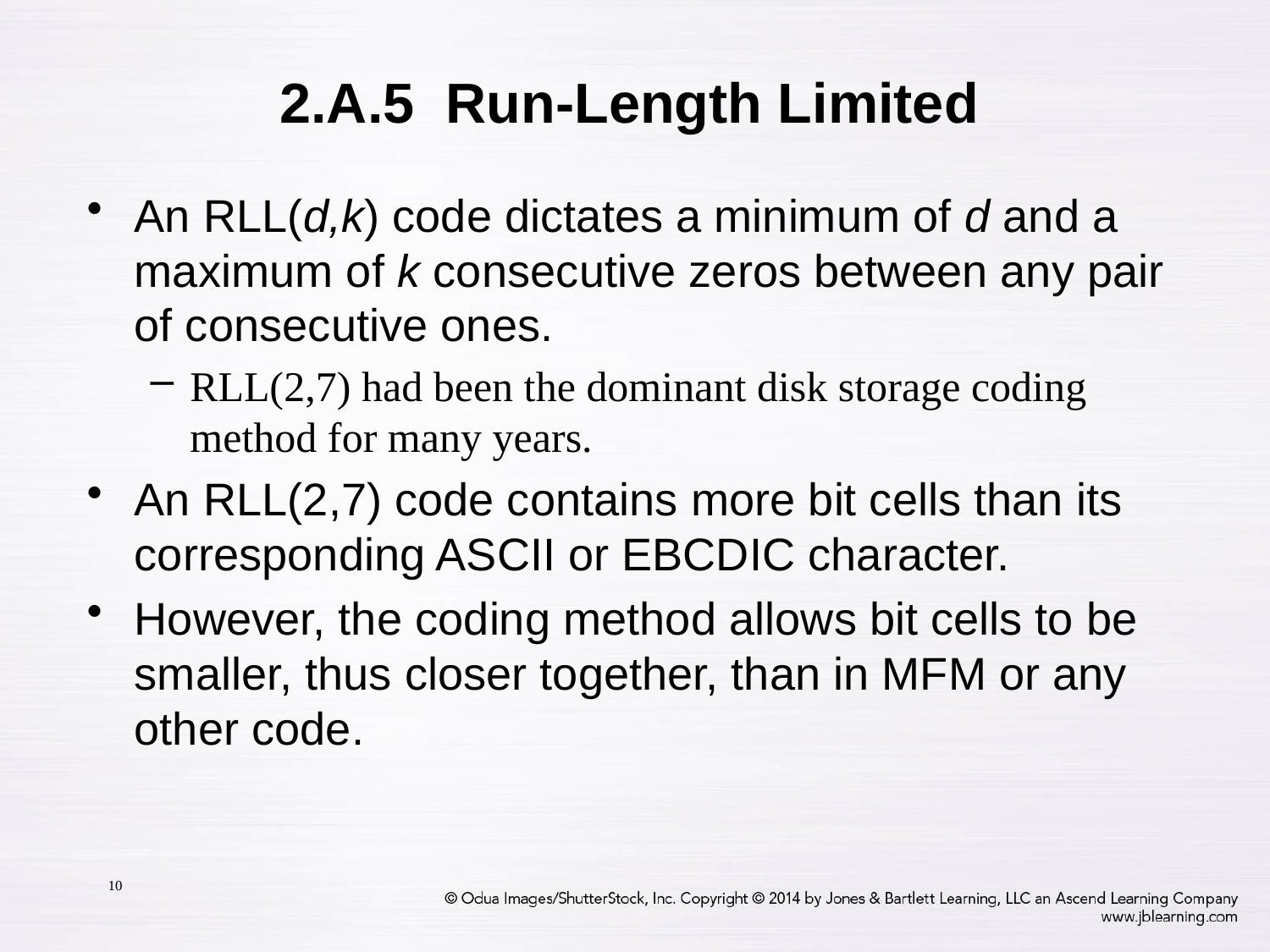

# 2.A.5  Run-Length Limited
An RLL(d,k) code dictates a minimum of d and a maximum of k consecutive zeros between any pair of consecutive ones.
RLL(2,7) had been the dominant disk storage coding method for many years.
An RLL(2,7) code contains more bit cells than its corresponding ASCII or EBCDIC character.
However, the coding method allows bit cells to be smaller, thus closer together, than in MFM or any other code.
10